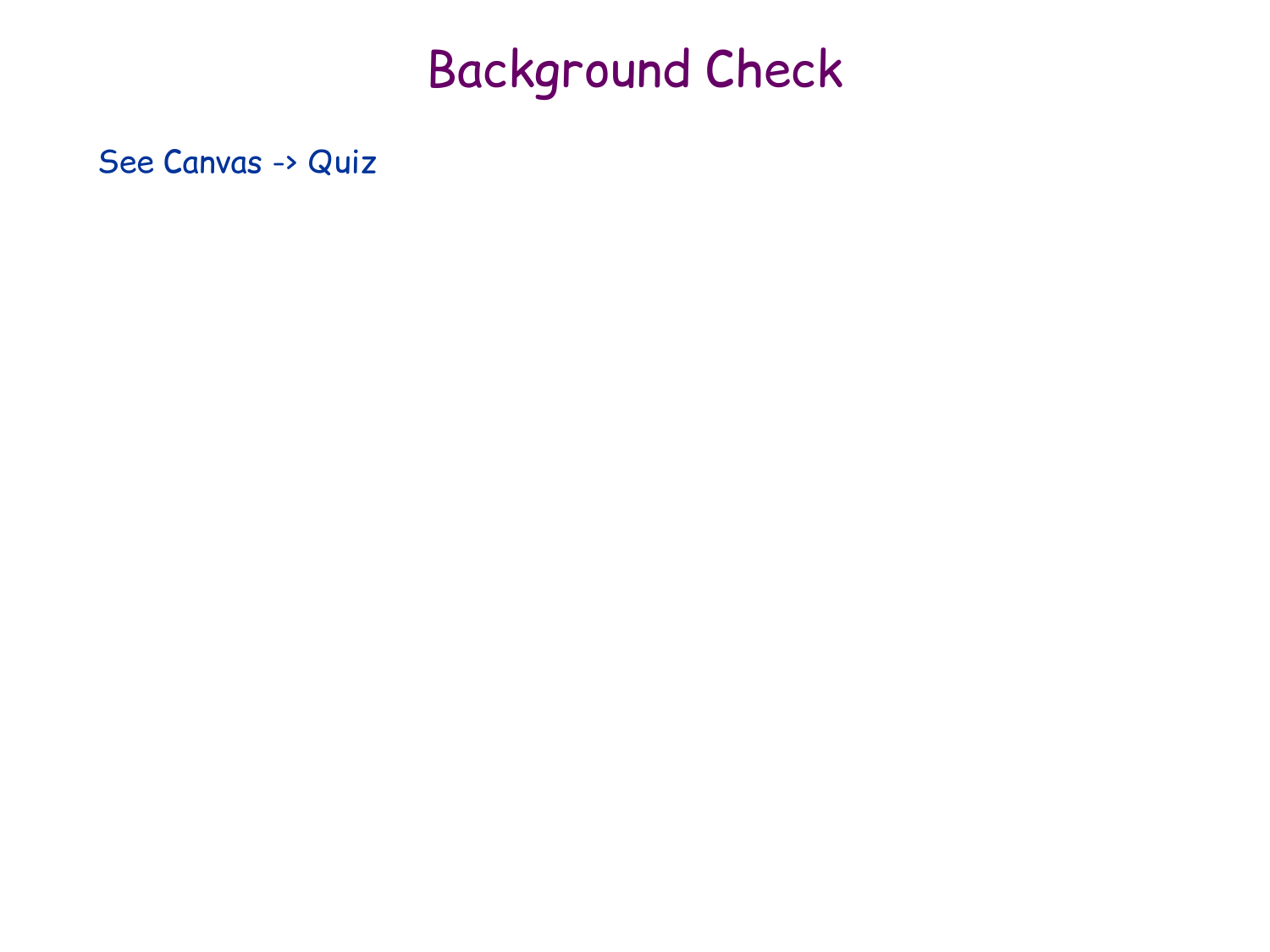

# Background Check
See Canvas -> Quiz